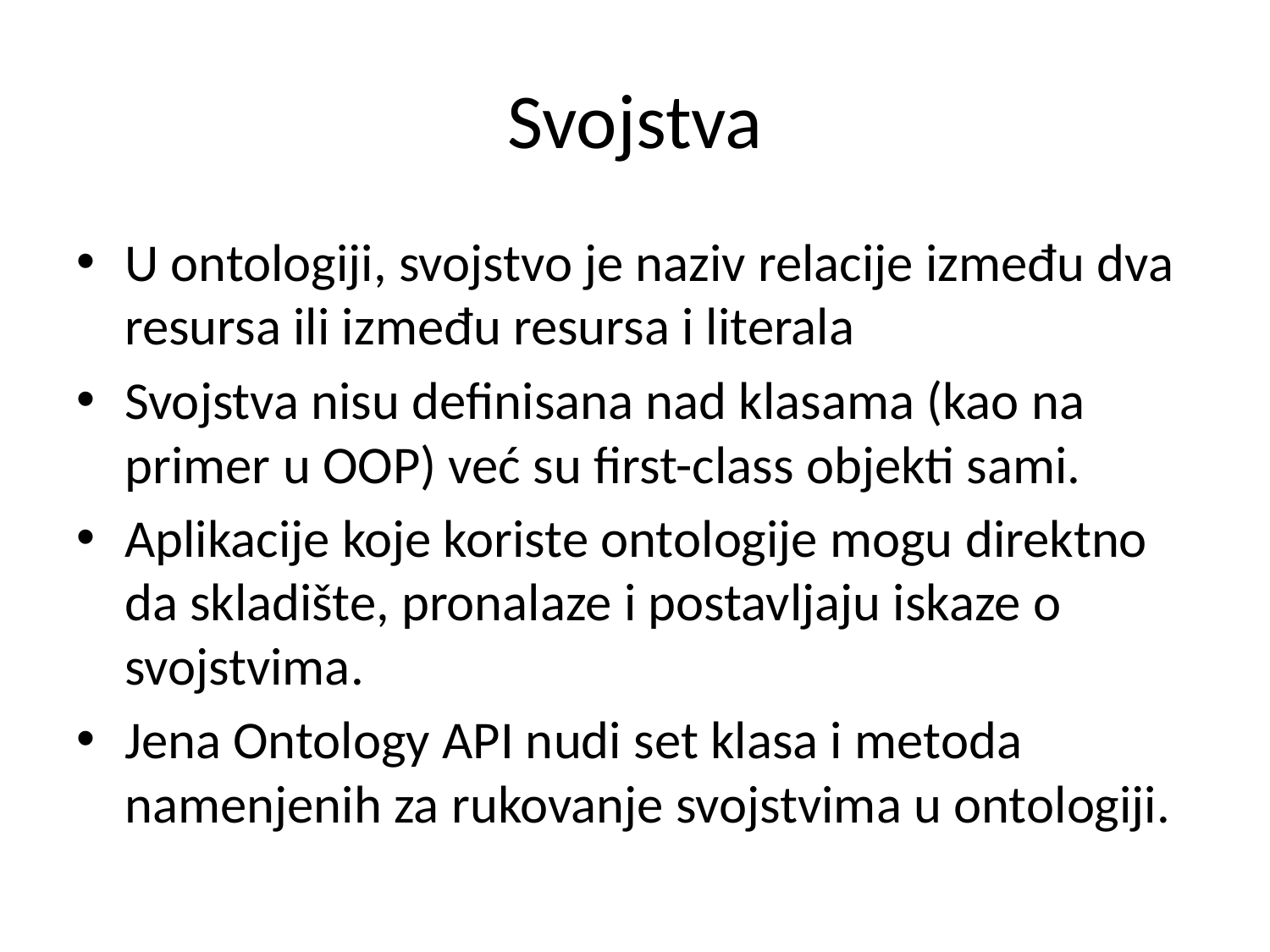

# Svojstva
U ontologiji, svojstvo je naziv relacije između dva resursa ili između resursa i literala
Svojstva nisu definisana nad klasama (kao na primer u OOP) već su first-class objekti sami.
Aplikacije koje koriste ontologije mogu direktno da skladište, pronalaze i postavljaju iskaze o svojstvima.
Jena Ontology API nudi set klasa i metoda namenjenih za rukovanje svojstvima u ontologiji.